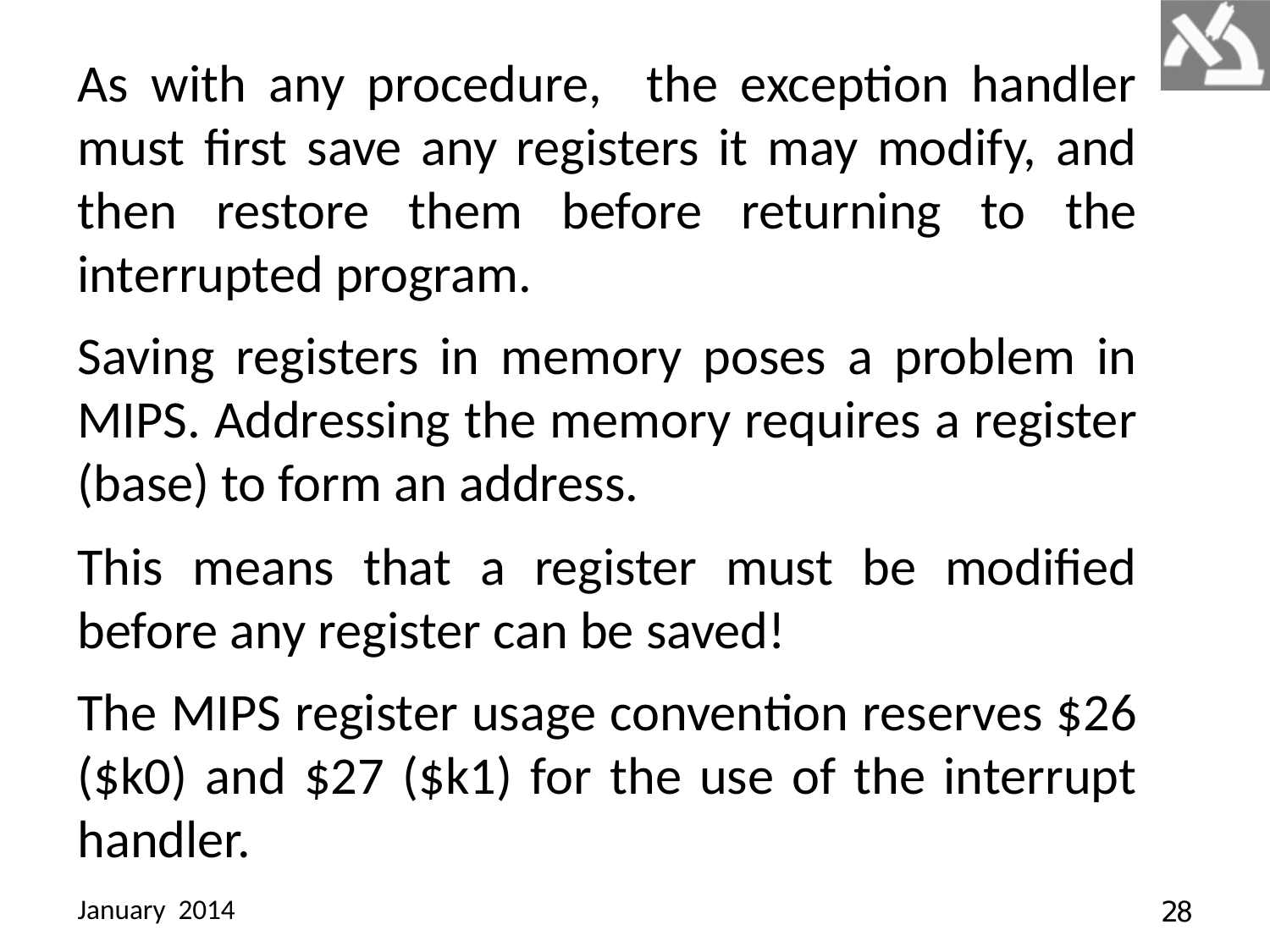

As with any procedure,  the exception handler must first save any registers it may modify, and then restore them before returning to the interrupted program.
Saving registers in memory poses a problem in MIPS. Addressing the memory requires a register (base) to form an address.
This means that a register must be modified before any register can be saved!
The MIPS register usage convention reserves $26 ($k0) and $27 ($k1) for the use of the interrupt handler.
January  2014
28